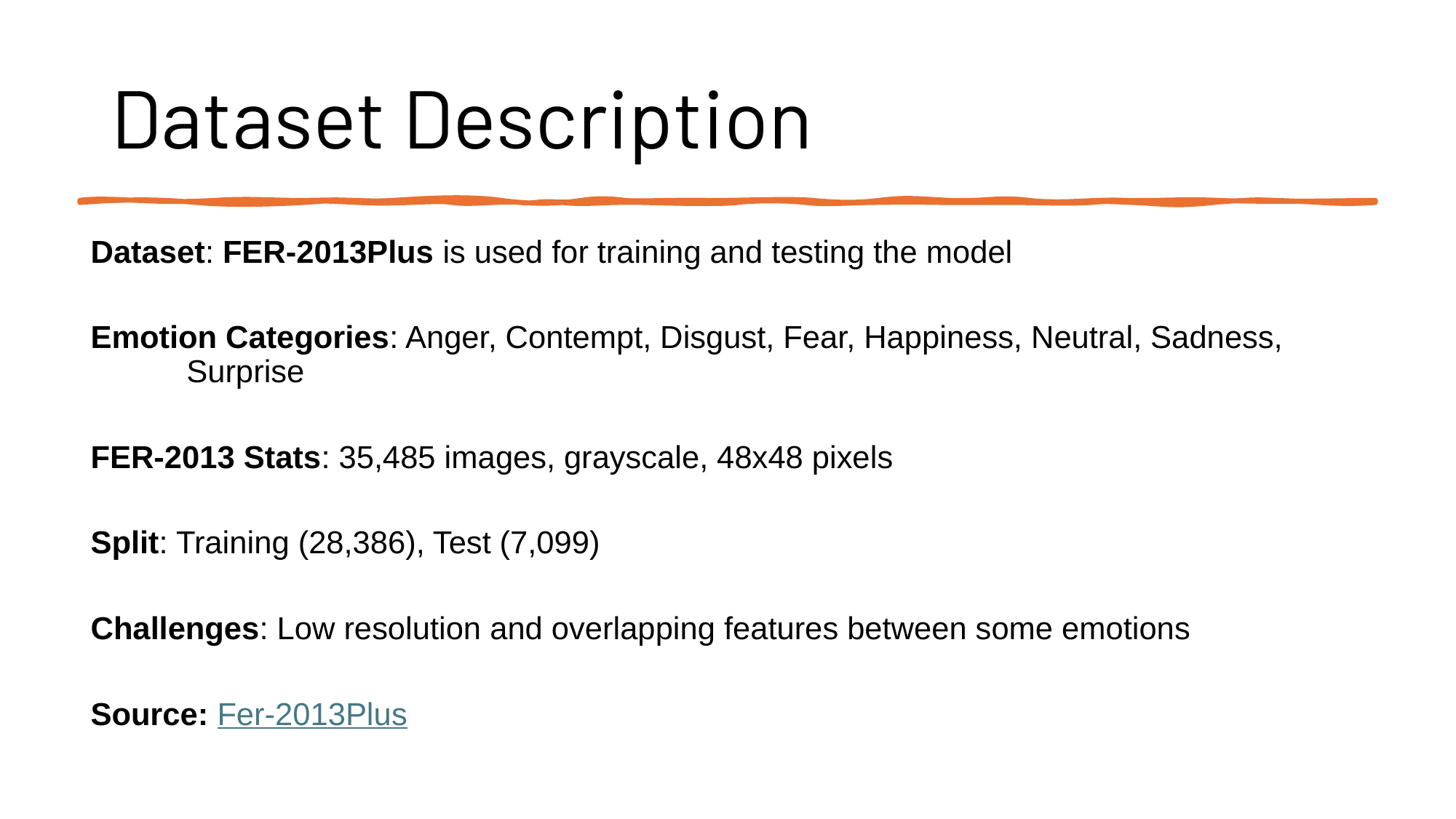

Dataset Description

Dataset: FER-2013Plus is used for training and testing the model

Emotion Categories: Anger, Contempt, Disgust, Fear, Happiness, Neutral, Sadness,                  Surprise

FER-2013 Stats: 35,485 images, grayscale, 48x48 pixels

Split: Training (28,386), Test (7,099)

Challenges: Low resolution and overlapping features between some emotions

Source: Fer-2013Plus